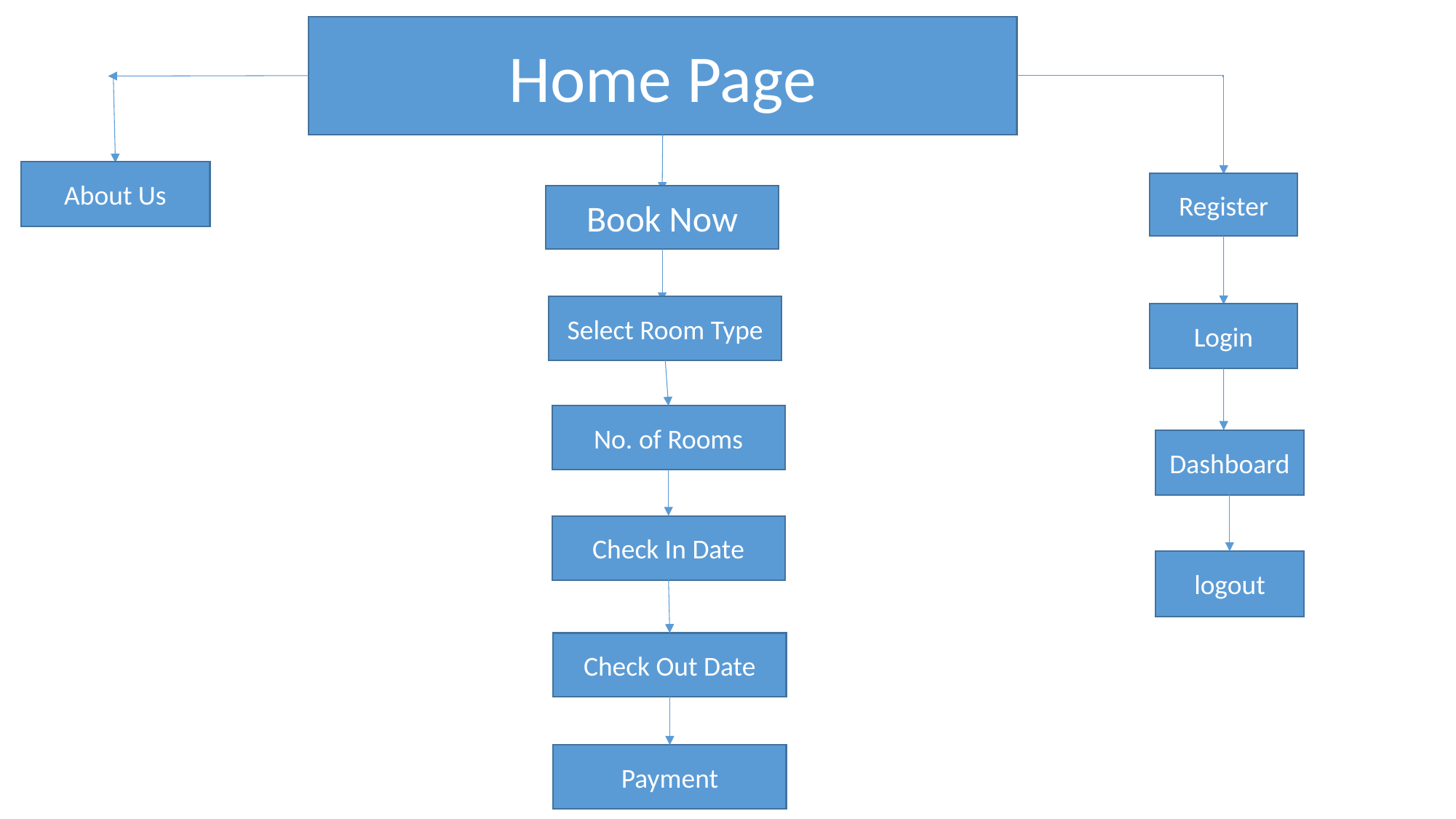

Home Page
# Home Page
About Us
Register
Book Now
Select Room Type
Login
No. of Rooms

Dashboard
Check In Date
logout
Check Out Date
Payment